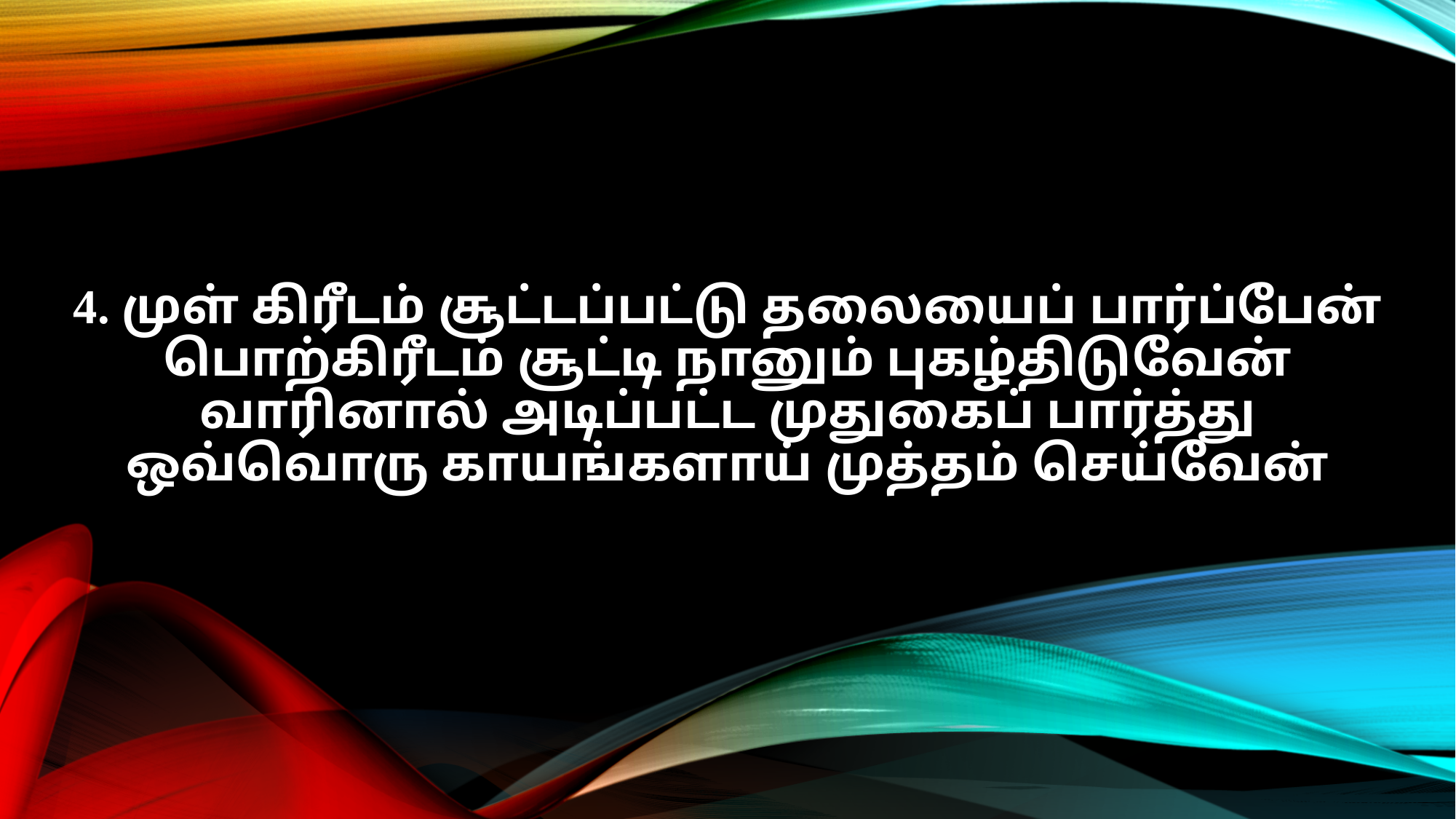

4. முள் கிரீடம் சூட்டப்பட்டு தலையைப் பார்ப்பேன்
பொற்கிரீடம் சூட்டி நானும் புகழ்திடுவேன்
வாரினால் அடிப்பட்ட முதுகைப் பார்த்து
ஒவ்வொரு காயங்களாய் முத்தம் செய்வேன்